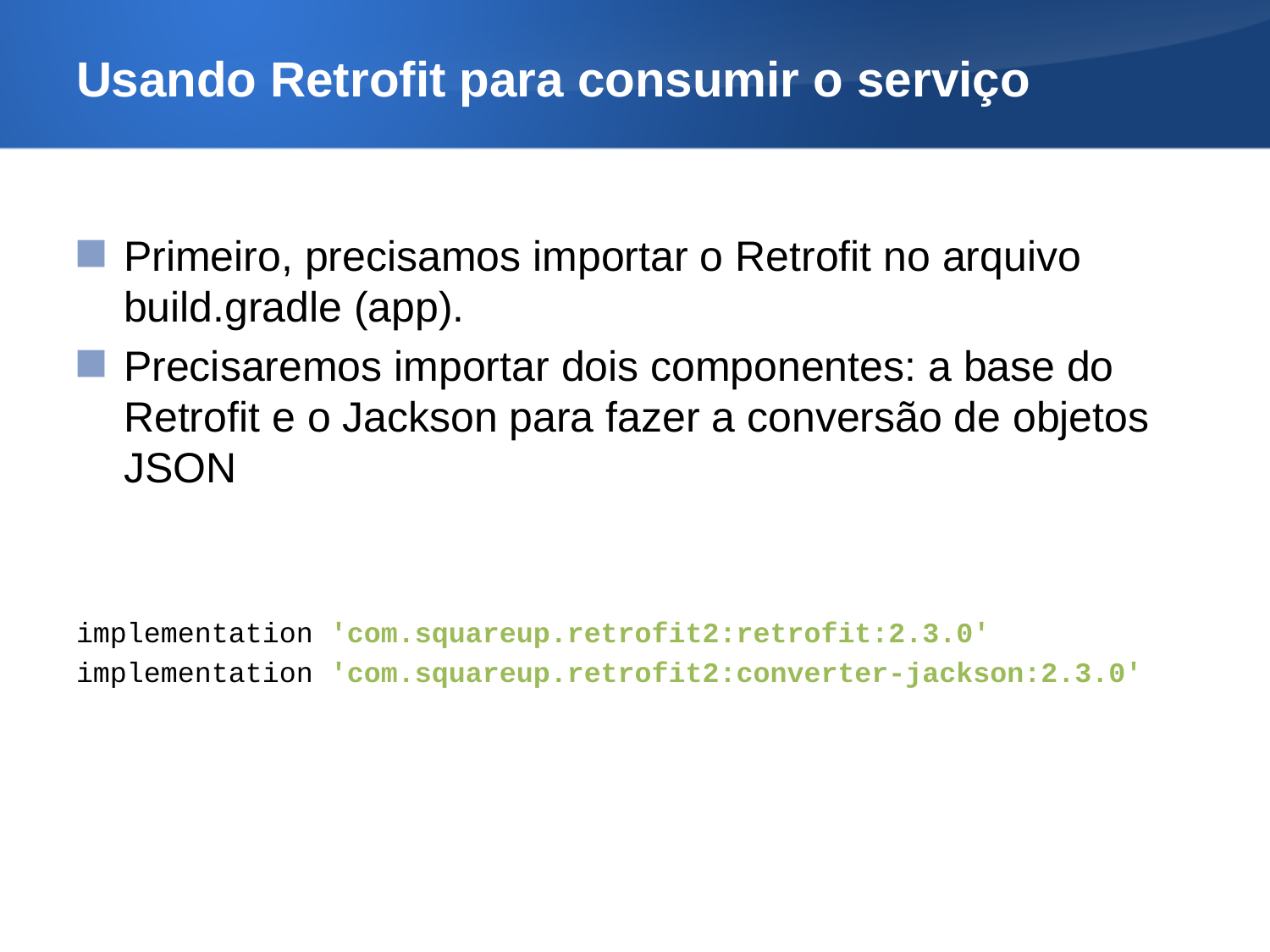

# Usando Retrofit para consumir o serviço
Primeiro, precisamos importar o Retrofit no arquivo build.gradle (app).
Precisaremos importar dois componentes: a base do Retrofit e o Jackson para fazer a conversão de objetos JSON

implementation 'com.squareup.retrofit2:retrofit:2.3.0'
implementation 'com.squareup.retrofit2:converter-jackson:2.3.0'